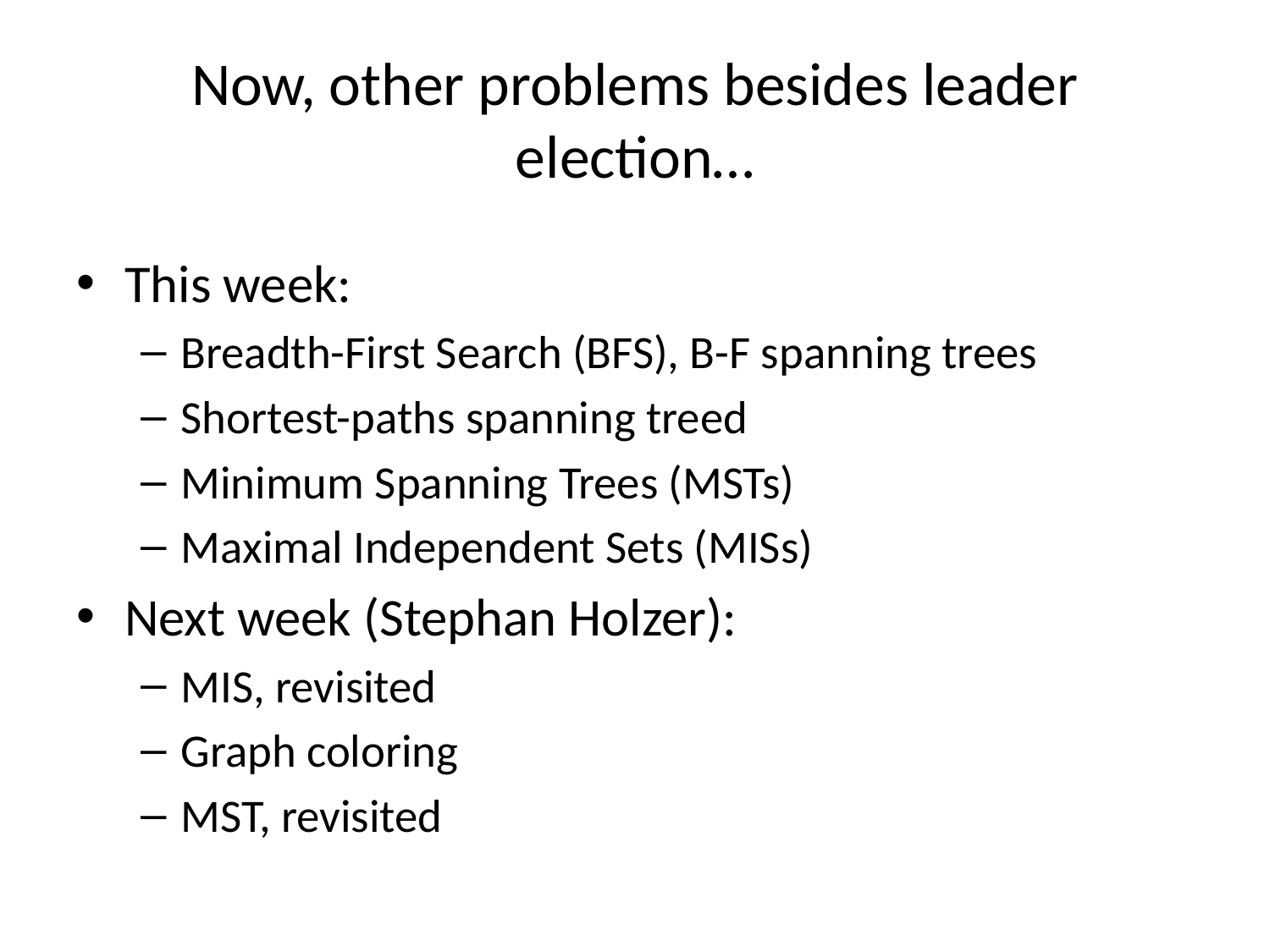

# Now, other problems besides leader election…
This week:
Breadth-First Search (BFS), B-F spanning trees
Shortest-paths spanning treed
Minimum Spanning Trees (MSTs)
Maximal Independent Sets (MISs)
Next week (Stephan Holzer):
MIS, revisited
Graph coloring
MST, revisited